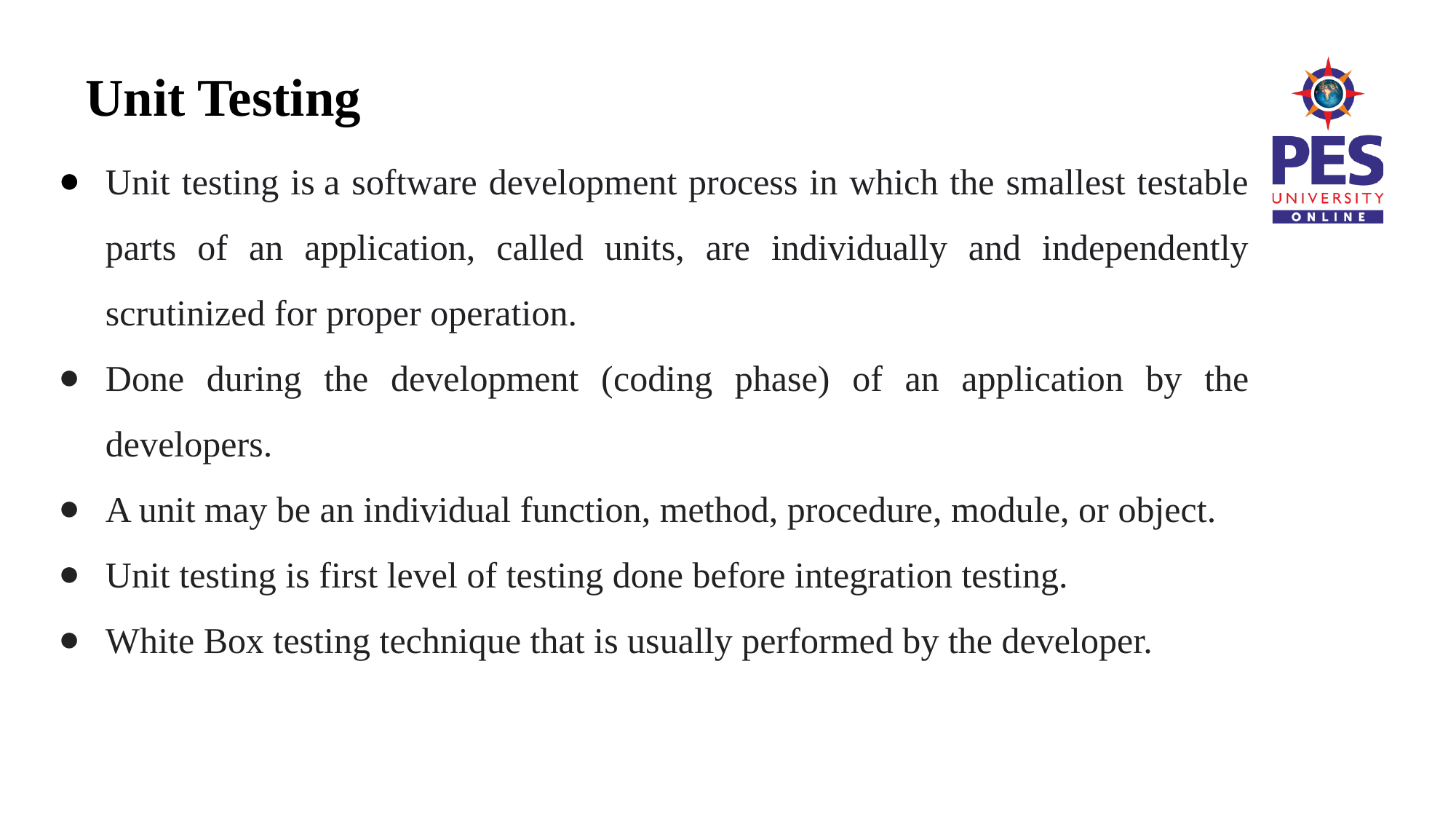

Unit Testing

Unit testing is a software development process in which the smallest testable parts of an application, called units, are individually and independently scrutinized for proper operation.
Done during the development (coding phase) of an application by the developers.
A unit may be an individual function, method, procedure, module, or object.
Unit testing is first level of testing done before integration testing.
White Box testing technique that is usually performed by the developer.